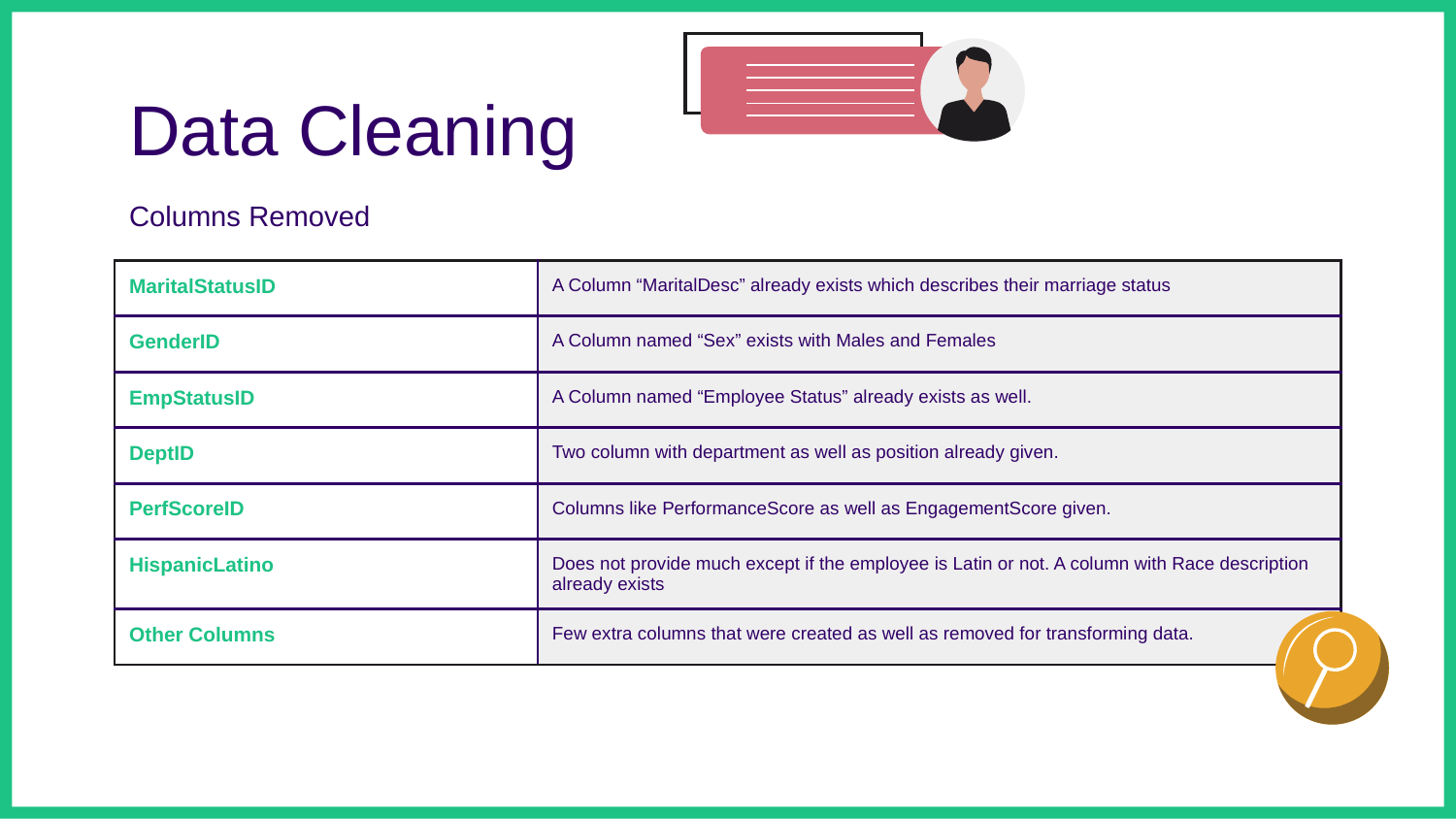

# Data Cleaning
Columns Removed
| MaritalStatusID | A Column “MaritalDesc” already exists which describes their marriage status |
| --- | --- |
| GenderID | A Column named “Sex” exists with Males and Females |
| EmpStatusID | A Column named “Employee Status” already exists as well. |
| DeptID | Two column with department as well as position already given. |
| PerfScoreID | Columns like PerformanceScore as well as EngagementScore given. |
| HispanicLatino | Does not provide much except if the employee is Latin or not. A column with Race description already exists |
| Other Columns | Few extra columns that were created as well as removed for transforming data. |